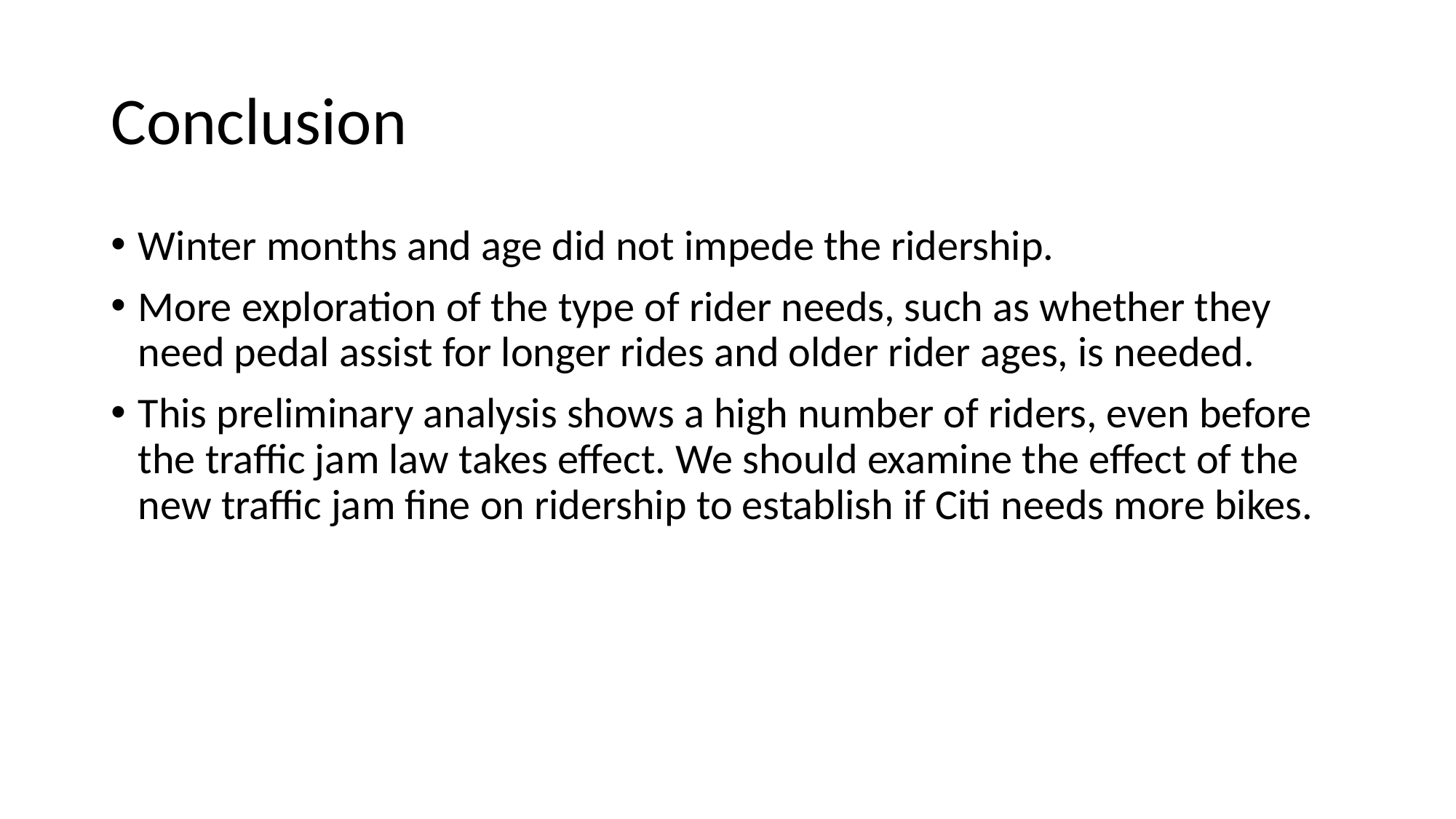

# Conclusion
Winter months and age did not impede the ridership.
More exploration of the type of rider needs, such as whether they need pedal assist for longer rides and older rider ages, is needed.
This preliminary analysis shows a high number of riders, even before the traffic jam law takes effect. We should examine the effect of the new traffic jam fine on ridership to establish if Citi needs more bikes.